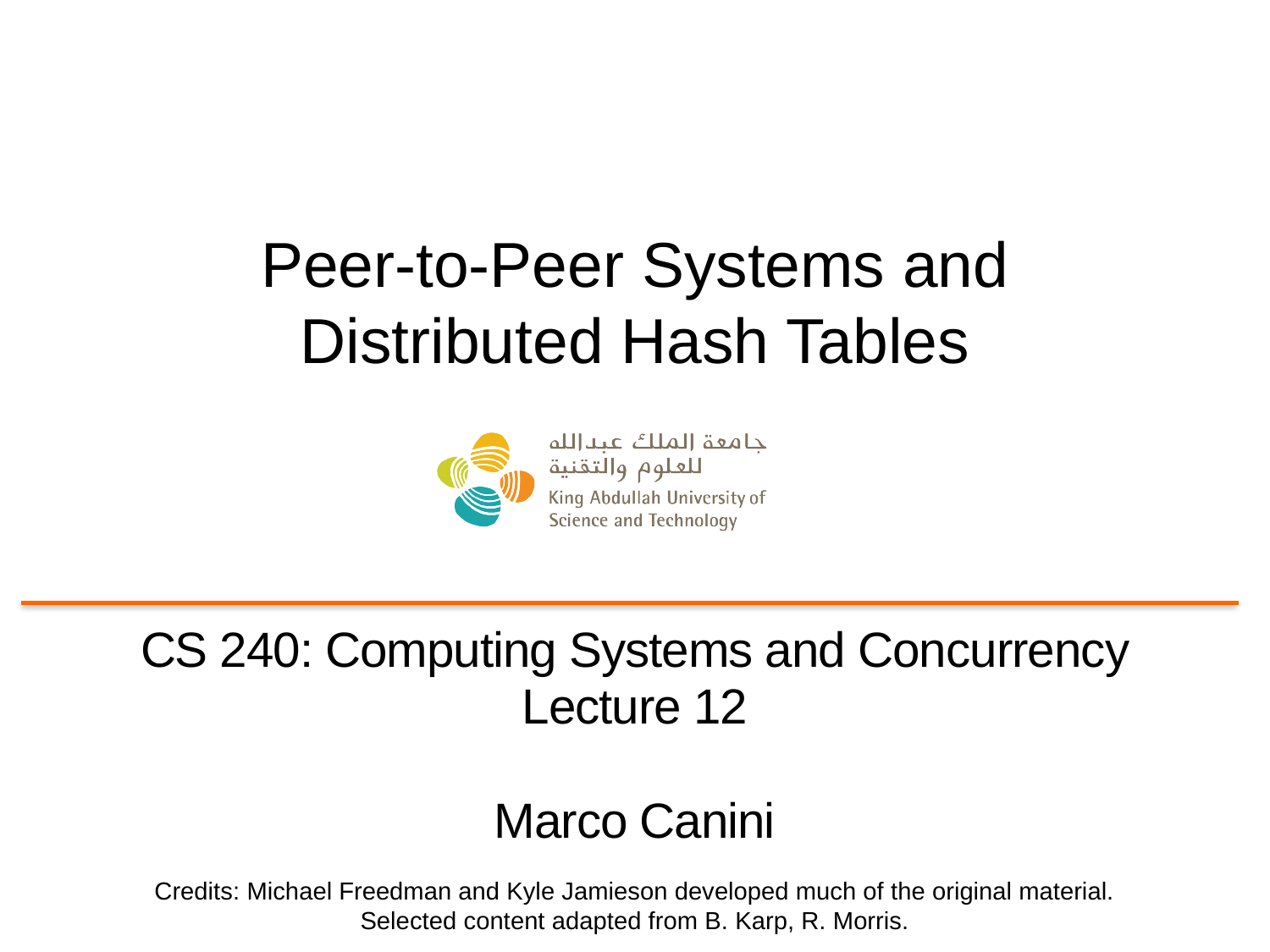

# Peer-to-Peer Systems and Distributed Hash Tables
CS 240: Computing Systems and Concurrency
Lecture 12

Marco Canini
Credits: Michael Freedman and Kyle Jamieson developed much of the original material.
Selected content adapted from B. Karp, R. Morris.